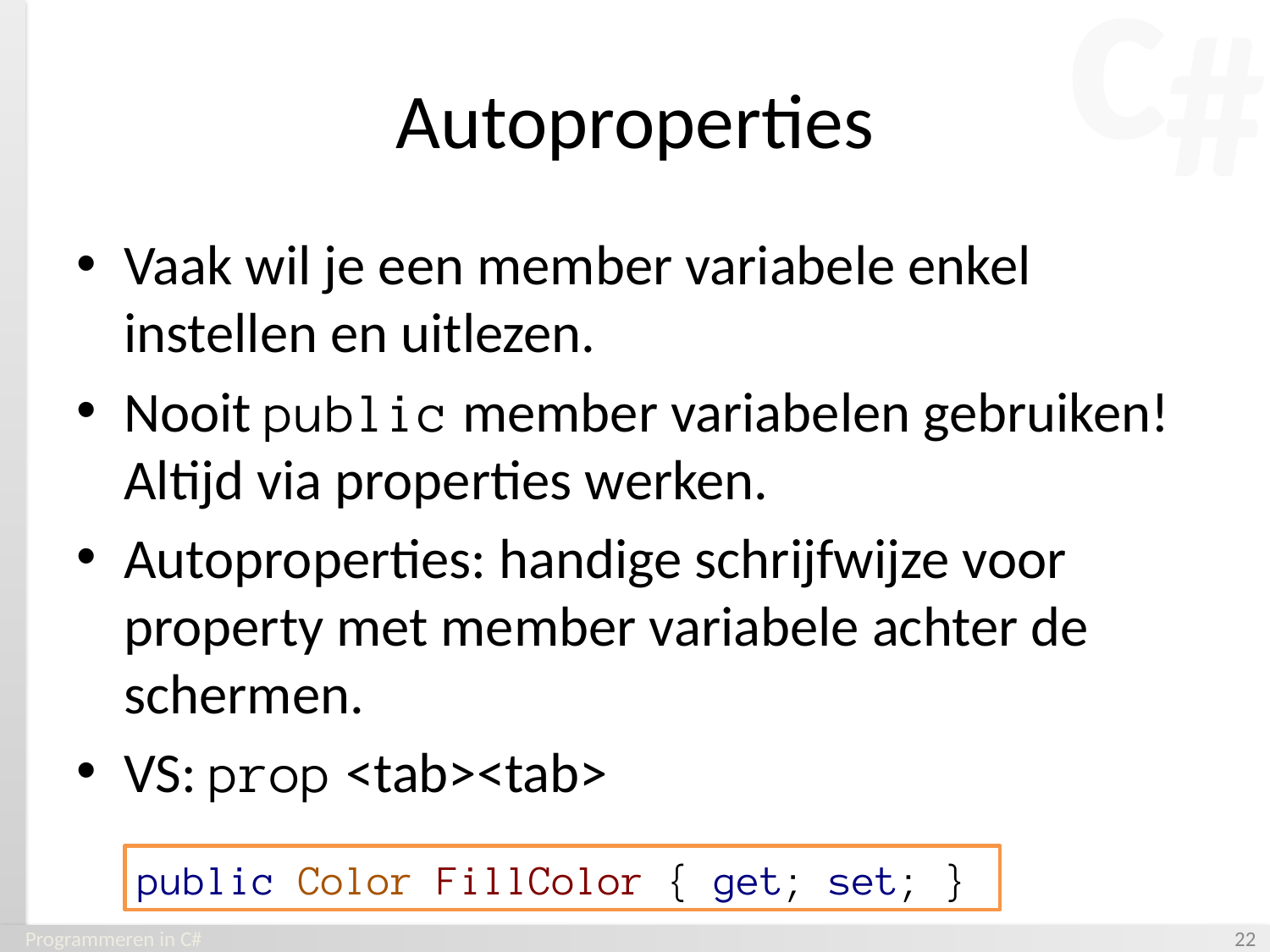

# Autoproperties
Vaak wil je een member variabele enkel instellen en uitlezen.
Nooit public member variabelen gebruiken! Altijd via properties werken.
Autoproperties: handige schrijfwijze voor property met member variabele achter de schermen.
VS: prop <tab><tab>
public Color FillColor { get; set; }
Programmeren in C#
22